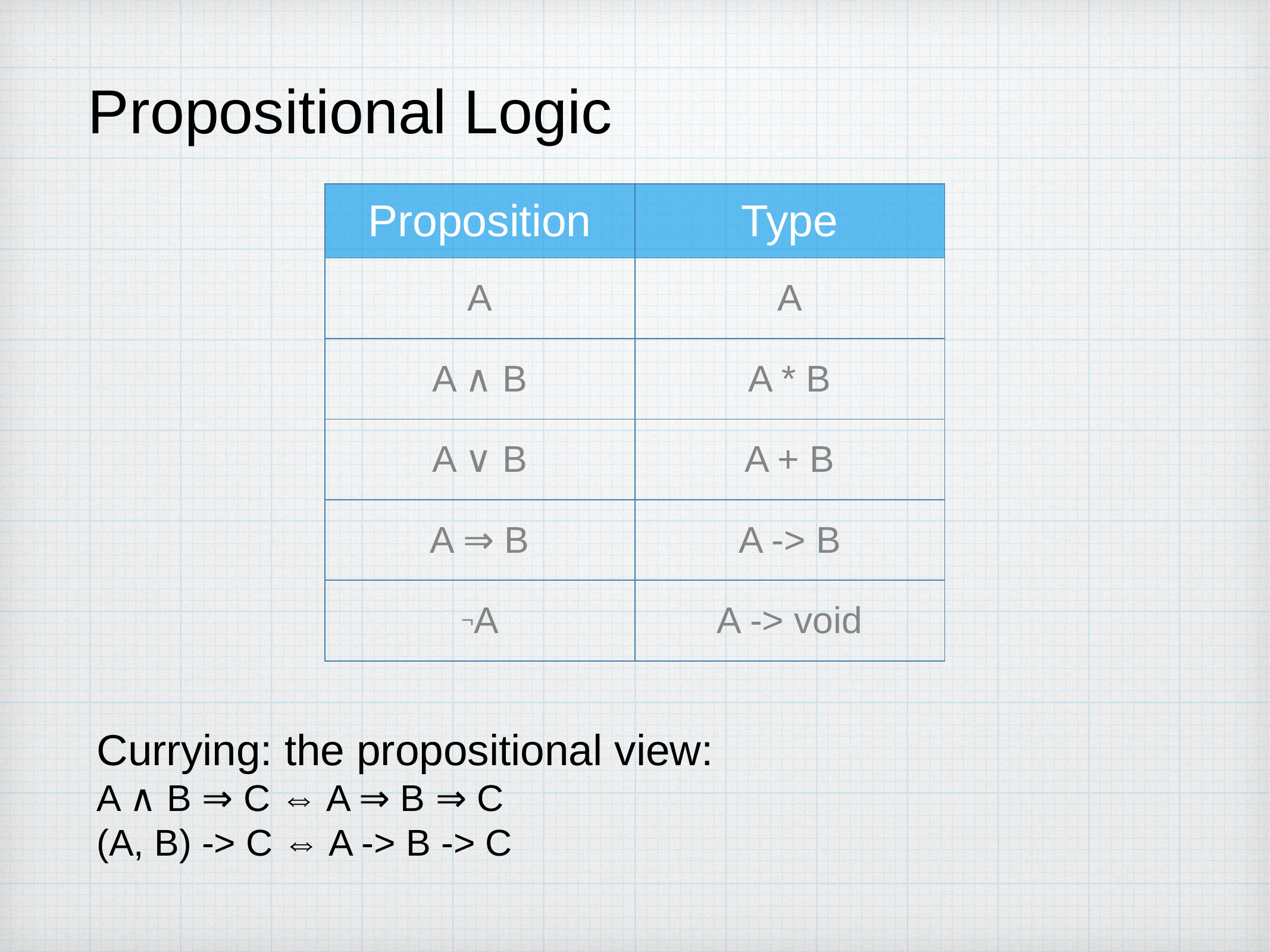

# Propositional Logic
| Proposition | Type |
| --- | --- |
| A | A |
| A ∧ B | A \* B |
| A ∨ B | A + B |
| A ⇒ B | A -> B |
| ¬A | A -> void |
Currying: the propositional view:
A ∧ B ⇒ C ⇔ A ⇒ B ⇒ C
(A, B) -> C ⇔ A -> B -> C
34